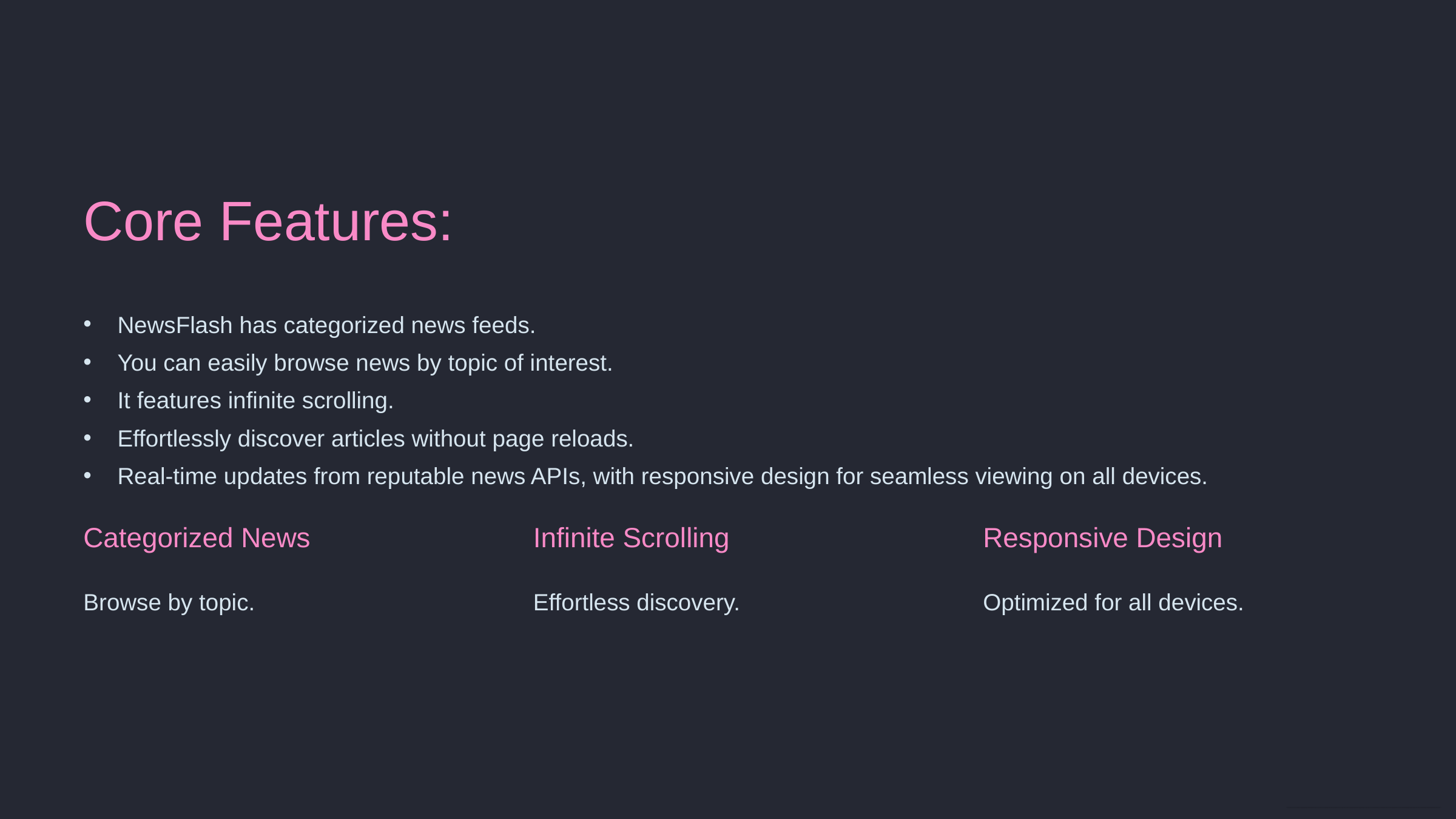

Core Features:
NewsFlash has categorized news feeds.
You can easily browse news by topic of interest.
It features infinite scrolling.
Effortlessly discover articles without page reloads.
Real-time updates from reputable news APIs, with responsive design for seamless viewing on all devices.

Categorized News
Infinite Scrolling
Responsive Design
Browse by topic.
Effortless discovery.
Optimized for all devices.